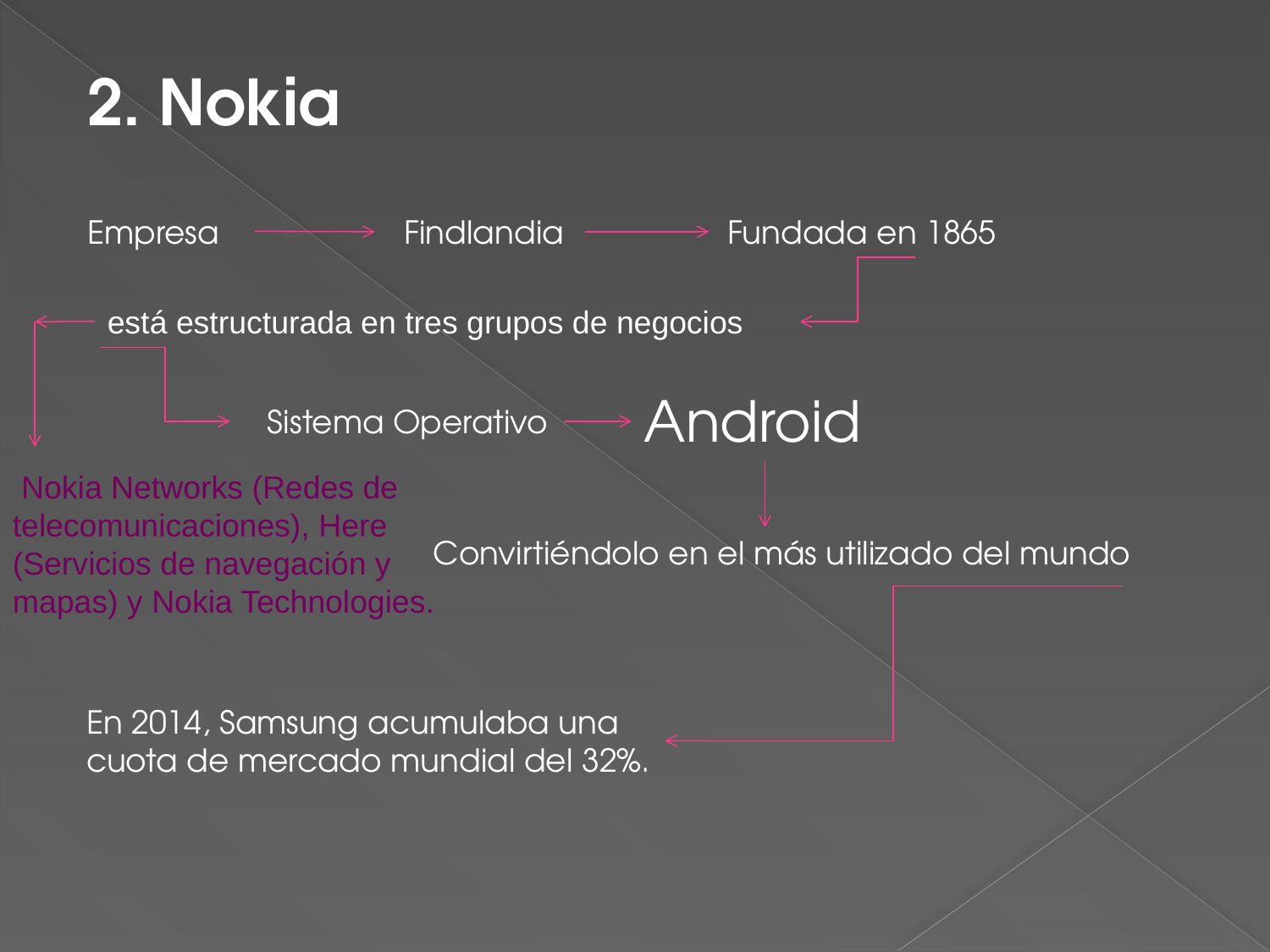

2. Nokia

Empresa
Findlandia
Fundada en 1865
está estructurada en tres grupos de negocios
Android
Sistema Operativo
 Nokia Networks (Redes de telecomunicaciones), Here (Servicios de navegación y mapas) y Nokia Technologies.
Convirtiéndolo en el más utilizado del mundo
En 2014, Samsung acumulaba una cuota de mercado mundial del 32%.